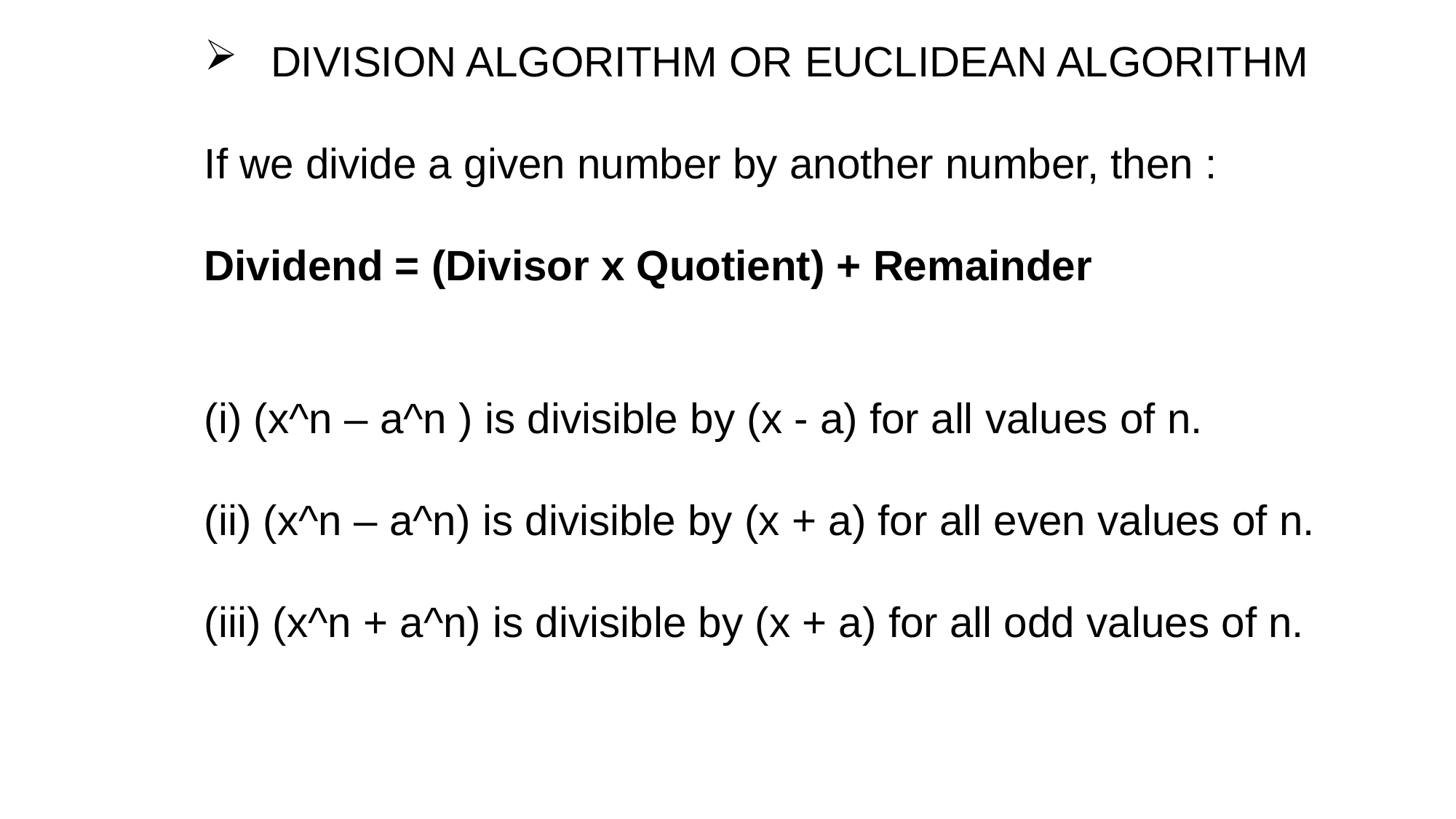

DIVISION ALGORITHM OR EUCLIDEAN ALGORITHM
If we divide a given number by another number, then :
Dividend = (Divisor x Quotient) + Remainder
(i) (x^n – a^n ) is divisible by (x - a) for all values of n.
(ii) (x^n – a^n) is divisible by (x + a) for all even values of n.
(iii) (x^n + a^n) is divisible by (x + a) for all odd values of n.